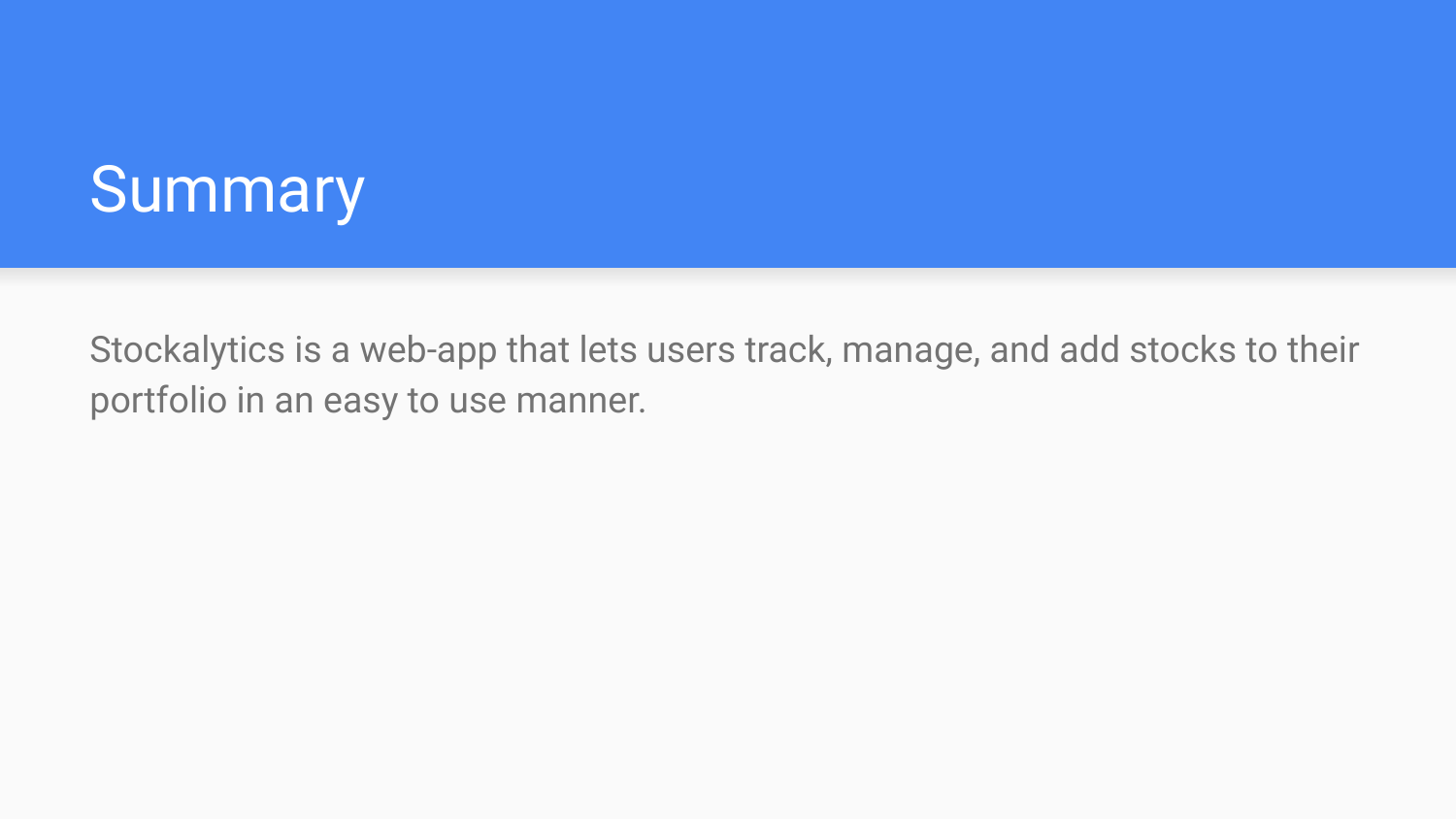

# Summary
Stockalytics is a web-app that lets users track, manage, and add stocks to their portfolio in an easy to use manner.